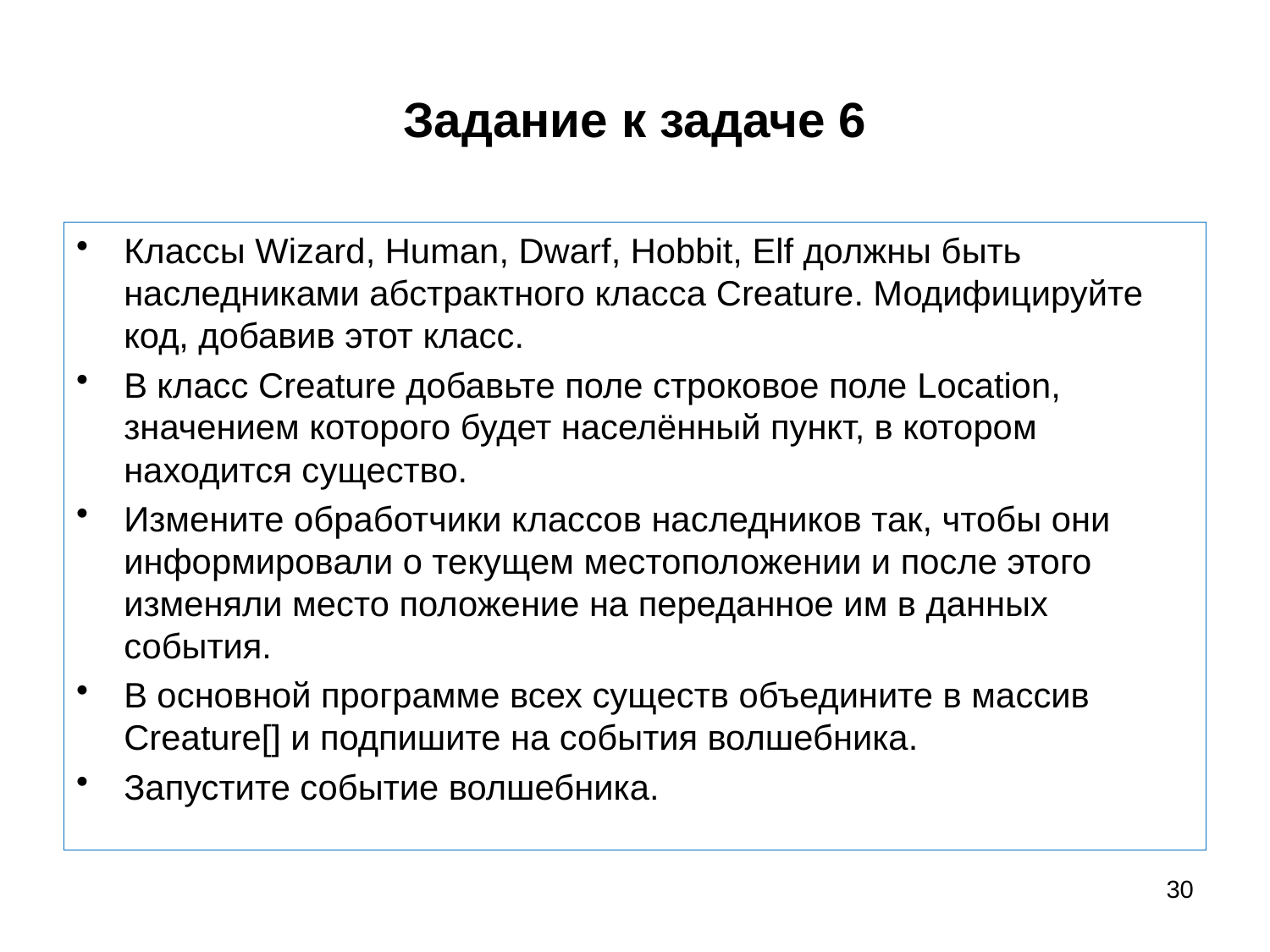

# Задание к задаче 6
Классы Wizard, Human, Dwarf, Hobbit, Elf должны быть наследниками абстрактного класса Creature. Модифицируйте код, добавив этот класс.
В класс Creature добавьте поле строковое поле Location, значением которого будет населённый пункт, в котором находится существо.
Измените обработчики классов наследников так, чтобы они информировали о текущем местоположении и после этого изменяли место положение на переданное им в данных события.
В основной программе всех существ объедините в массив Creature[] и подпишите на события волшебника.
Запустите событие волшебника.

30